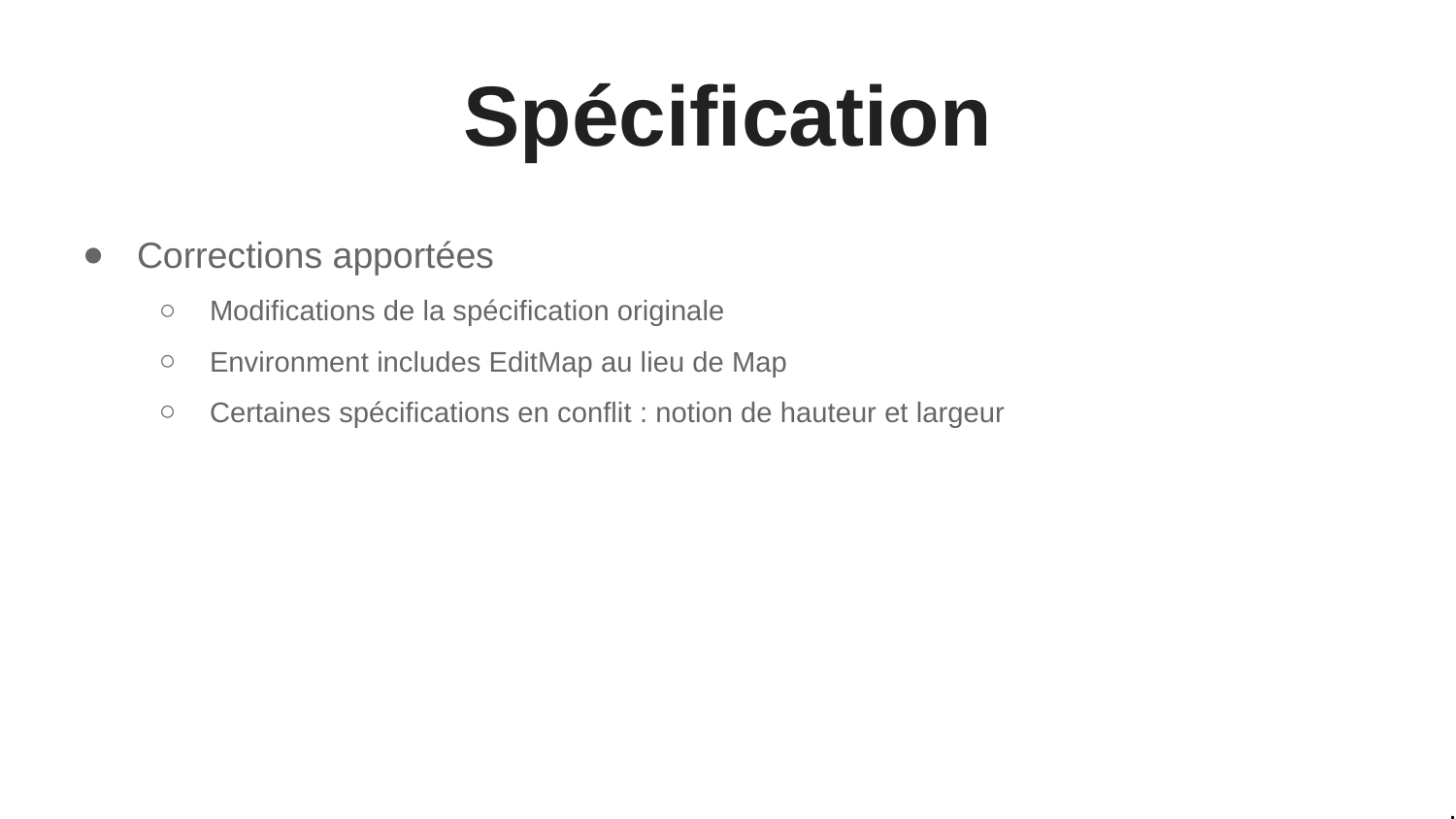

# Spécification

Corrections apportées
Modifications de la spécification originale
Environment includes EditMap au lieu de Map
Certaines spécifications en conflit : notion de hauteur et largeur
.